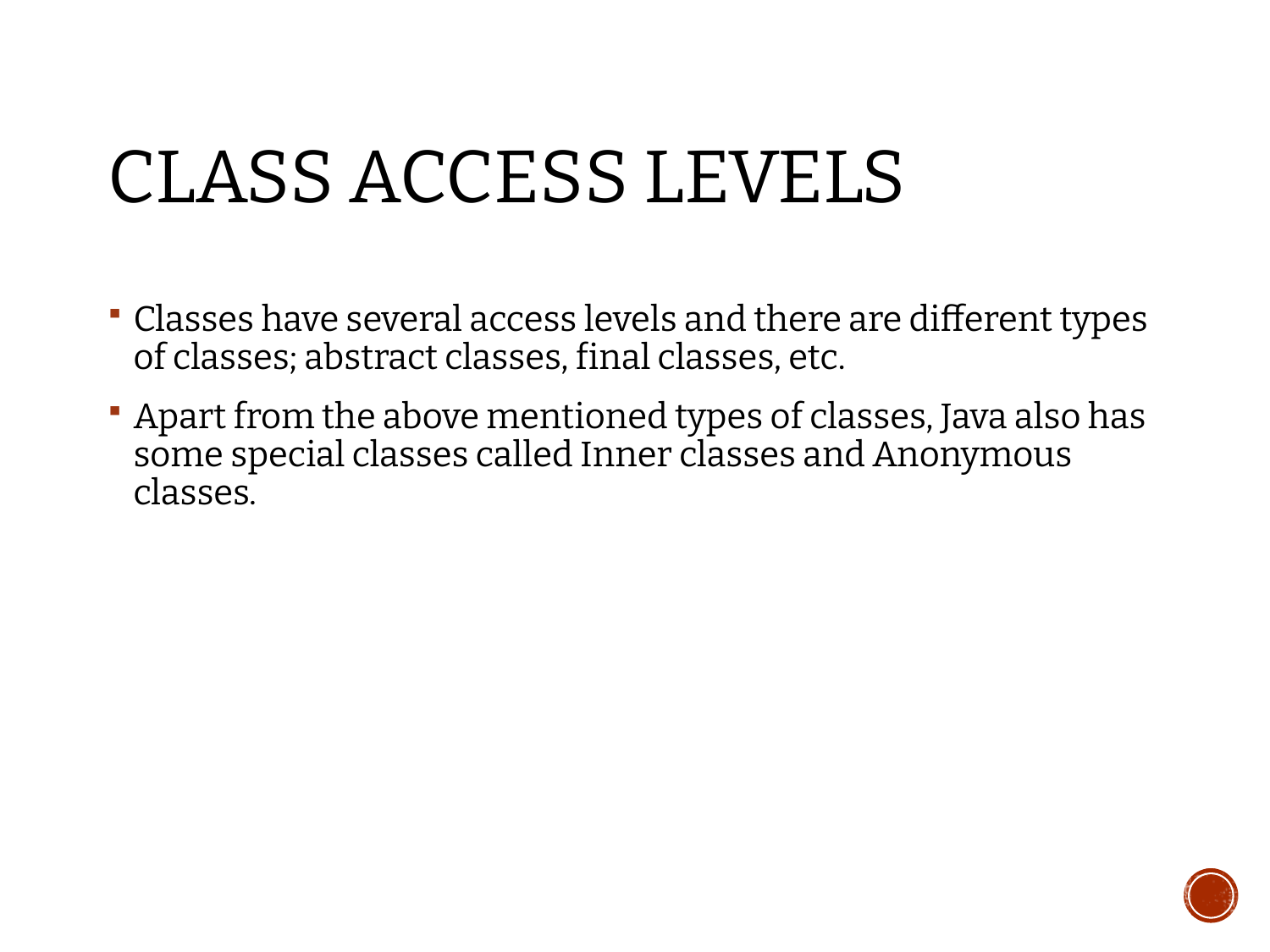

# Class access levels
Classes have several access levels and there are different types of classes; abstract classes, final classes, etc.
Apart from the above mentioned types of classes, Java also has some special classes called Inner classes and Anonymous classes.